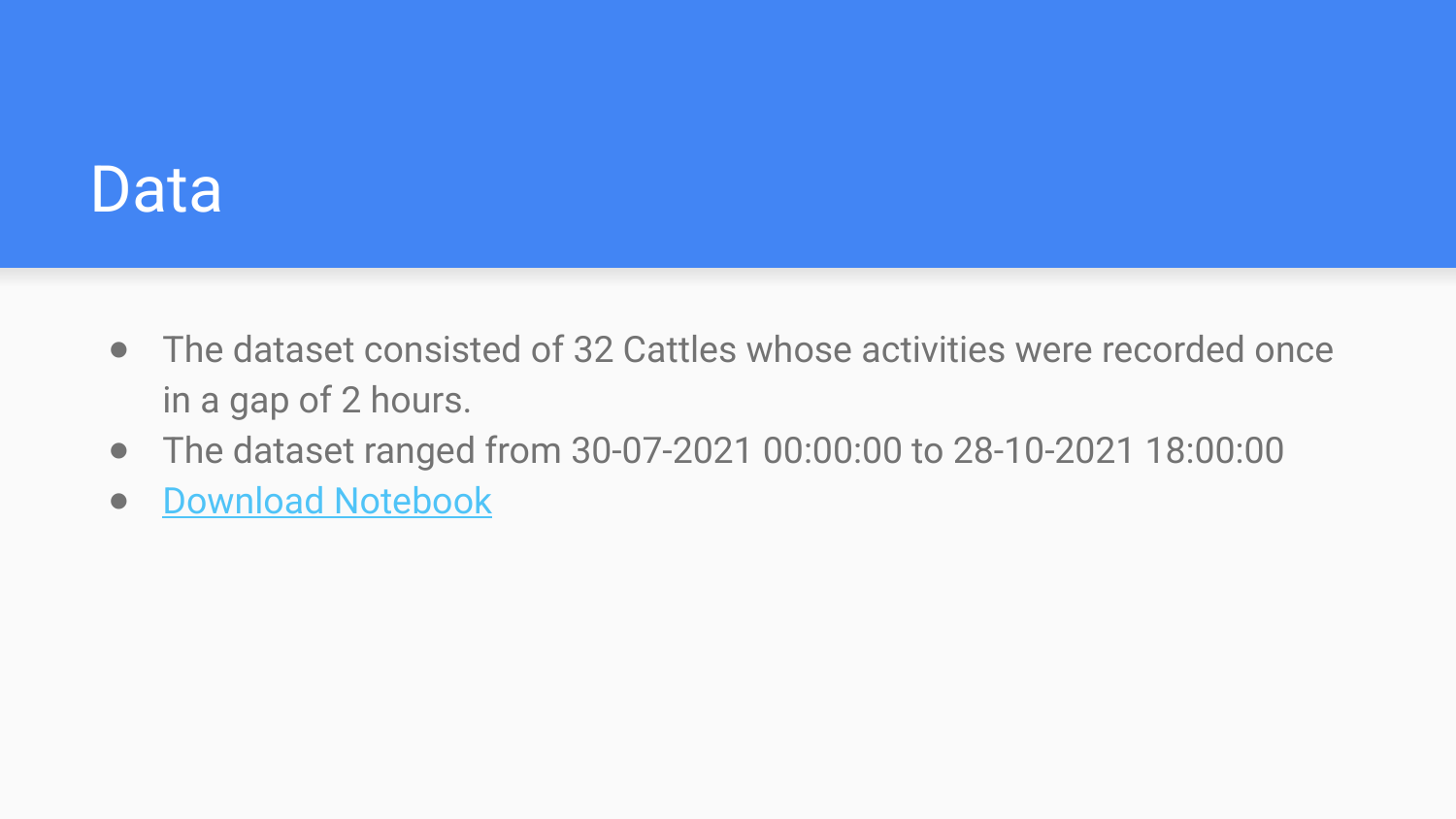

# Data
The dataset consisted of 32 Cattles whose activities were recorded once in a gap of 2 hours.
The dataset ranged from 30-07-2021 00:00:00 to 28-10-2021 18:00:00
Download Notebook